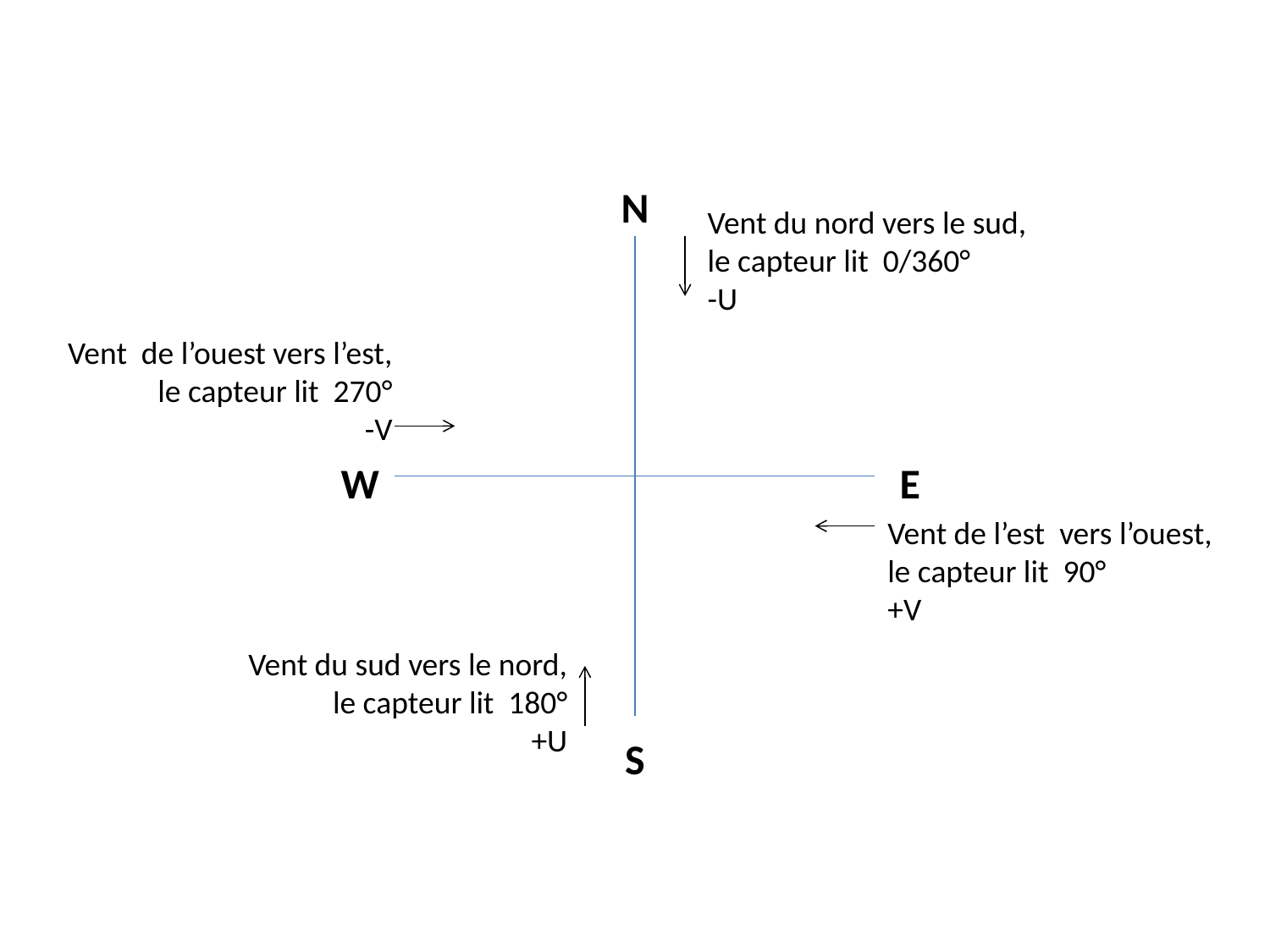

N
Vent du nord vers le sud, le capteur lit  0/360°
-U
Vent  de l’ouest vers l’est, le capteur lit  270°
-V
W
E
Vent de l’est  vers l’ouest, le capteur lit  90°
+V
Vent du sud vers le nord, le capteur lit  180°
+U
S